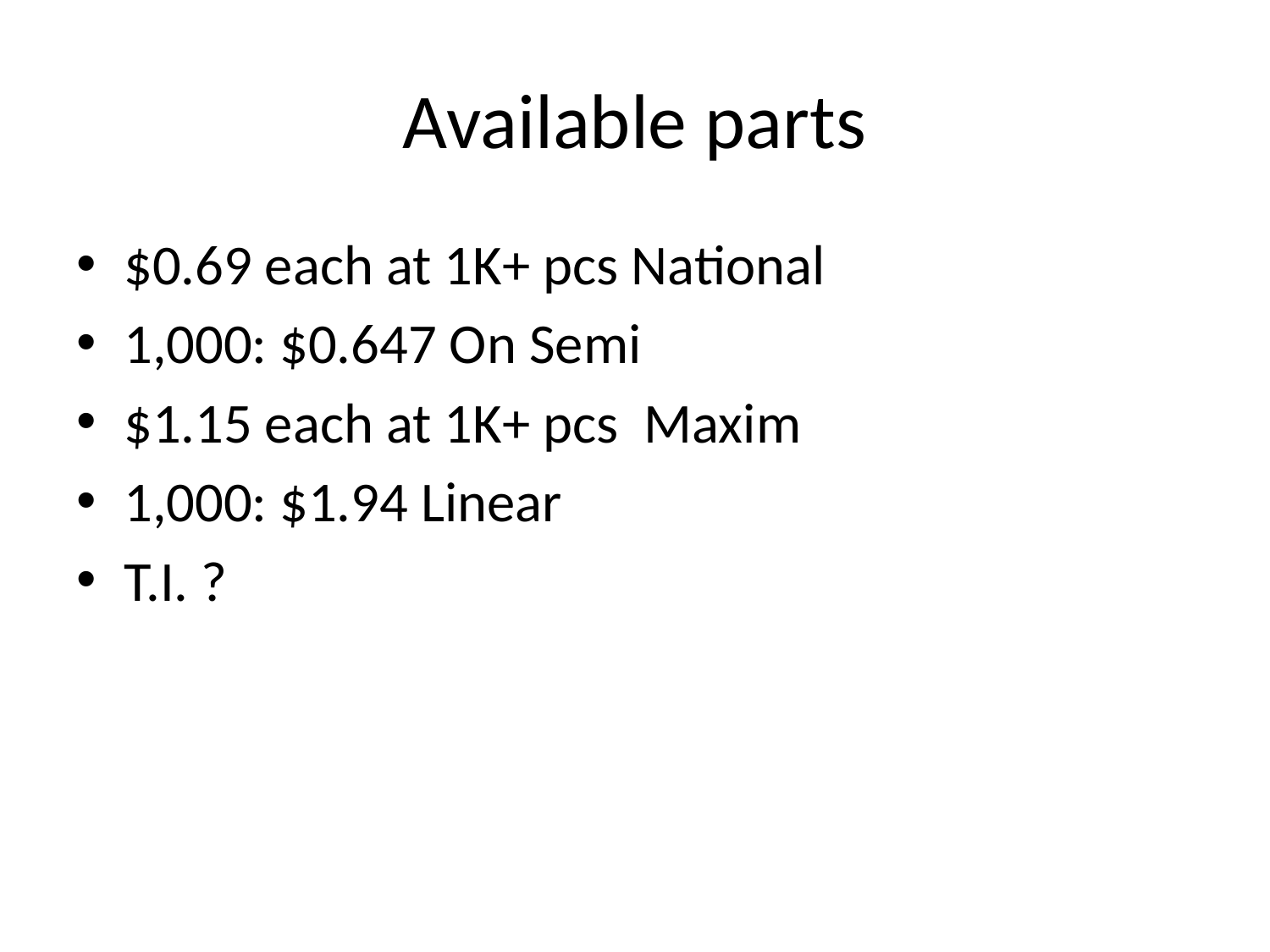

# Available parts
$0.69 each at 1K+ pcs National
1,000: $0.647 On Semi
$1.15 each at 1K+ pcs  Maxim
1,000: $1.94 Linear
T.I. ?